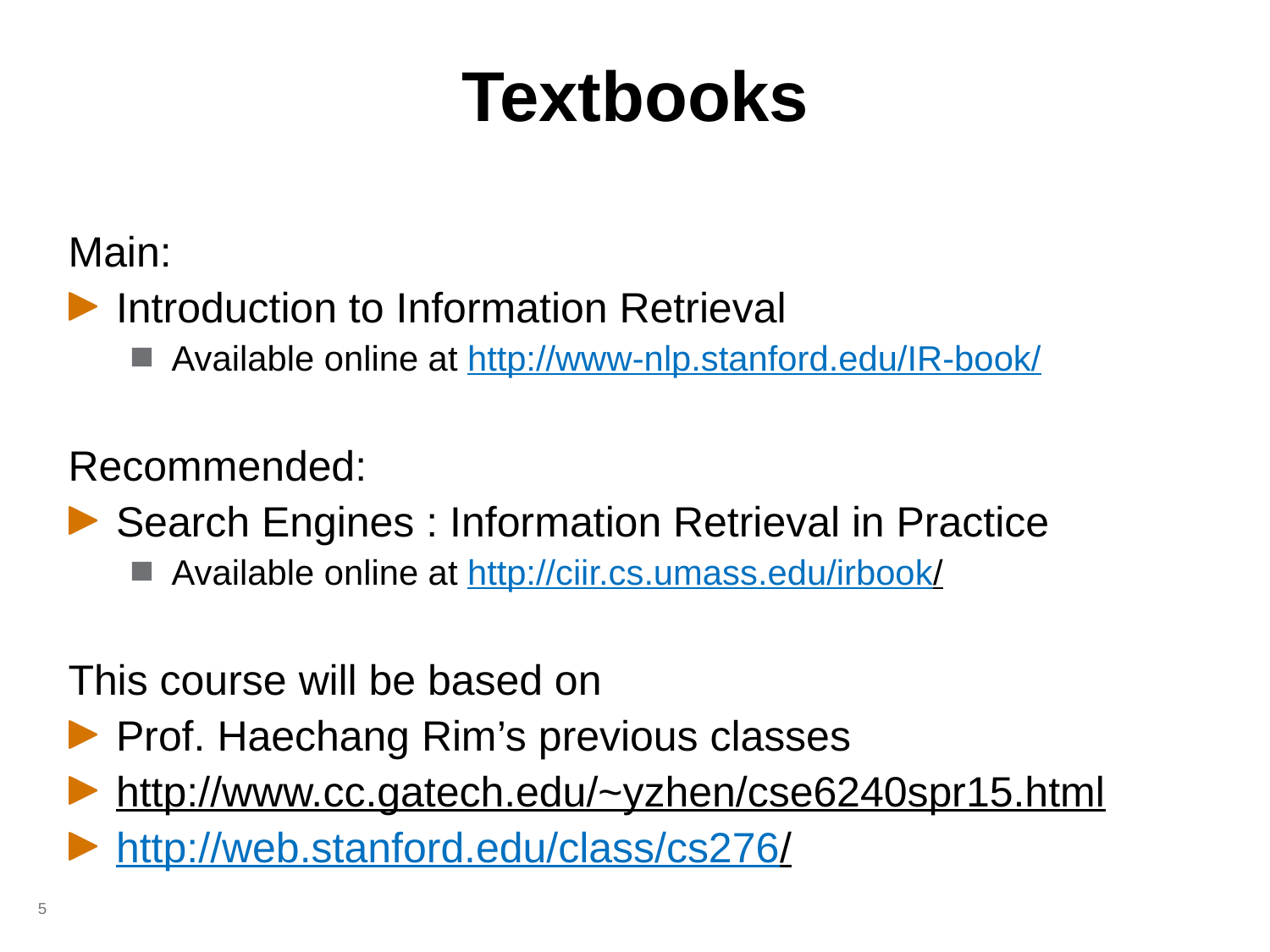

# Textbooks
Main:
Introduction to Information Retrieval
Available online at http://www-nlp.stanford.edu/IR-book/

Recommended:
Search Engines : Information Retrieval in Practice
Available online at http://ciir.cs.umass.edu/irbook/

This course will be based on
Prof. Haechang Rim’s previous classes
http://www.cc.gatech.edu/~yzhen/cse6240spr15.html
http://web.stanford.edu/class/cs276/
5